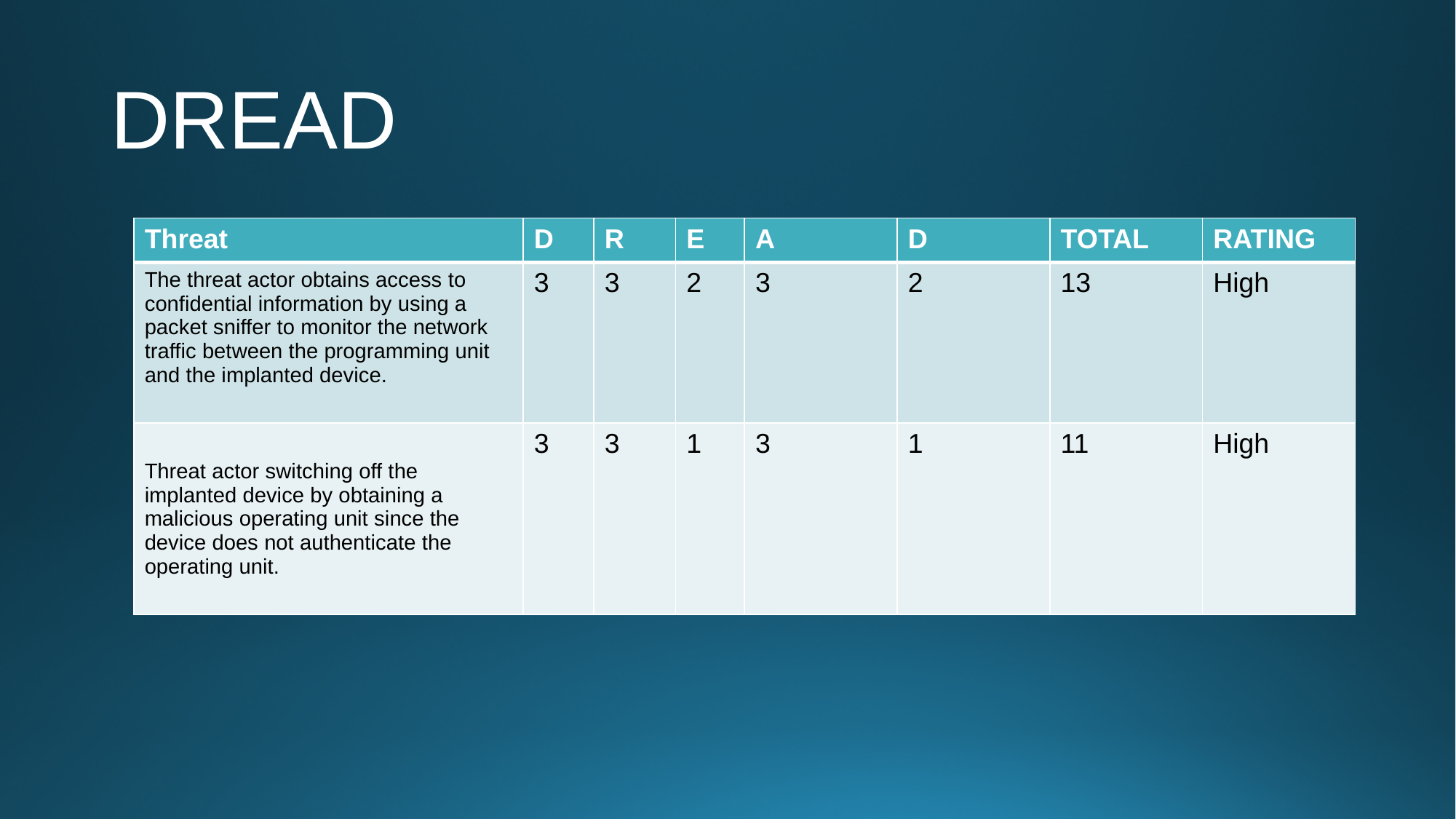

# DREAD
| Threat | D | R | E | A | D | TOTAL | RATING |
| --- | --- | --- | --- | --- | --- | --- | --- |
| The threat actor obtains access to confidential information by using a packet sniffer to monitor the network traffic between the programming unit and the implanted device. | 3 | 3 | 2 | 3 | 2 | 13 | High |
| Threat actor switching off the implanted device by obtaining a malicious operating unit since the device does not authenticate the operating unit. | 3 | 3 | 1 | 3 | 1 | 11 | High |